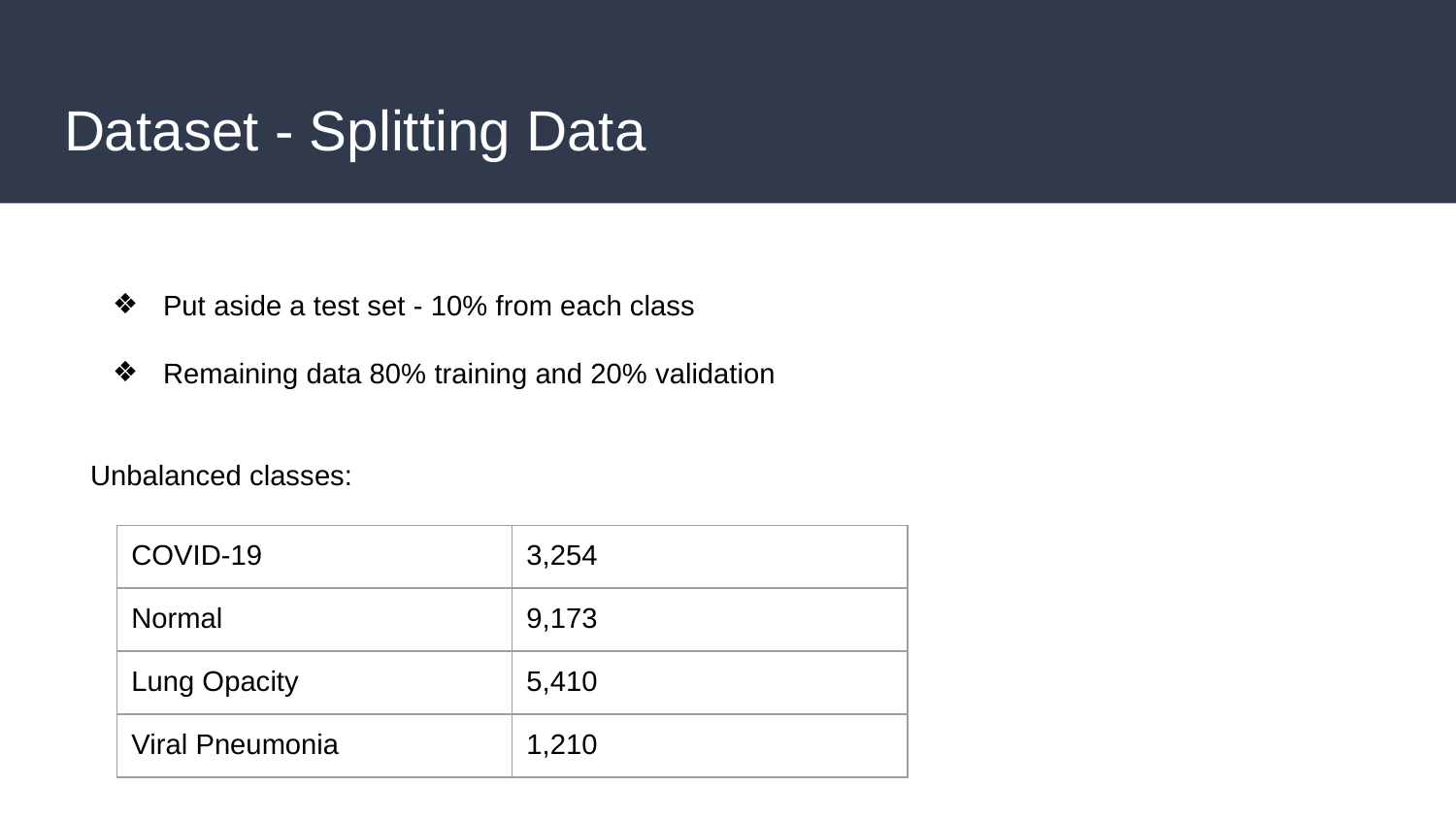

# Dataset - Splitting Data
Put aside a test set - 10% from each class

Remaining data 80% training and 20% validation

Unbalanced classes:
| COVID-19 | 3,254 |
| --- | --- |
| Normal | 9,173 |
| Lung Opacity | 5,410 |
| Viral Pneumonia | 1,210 |